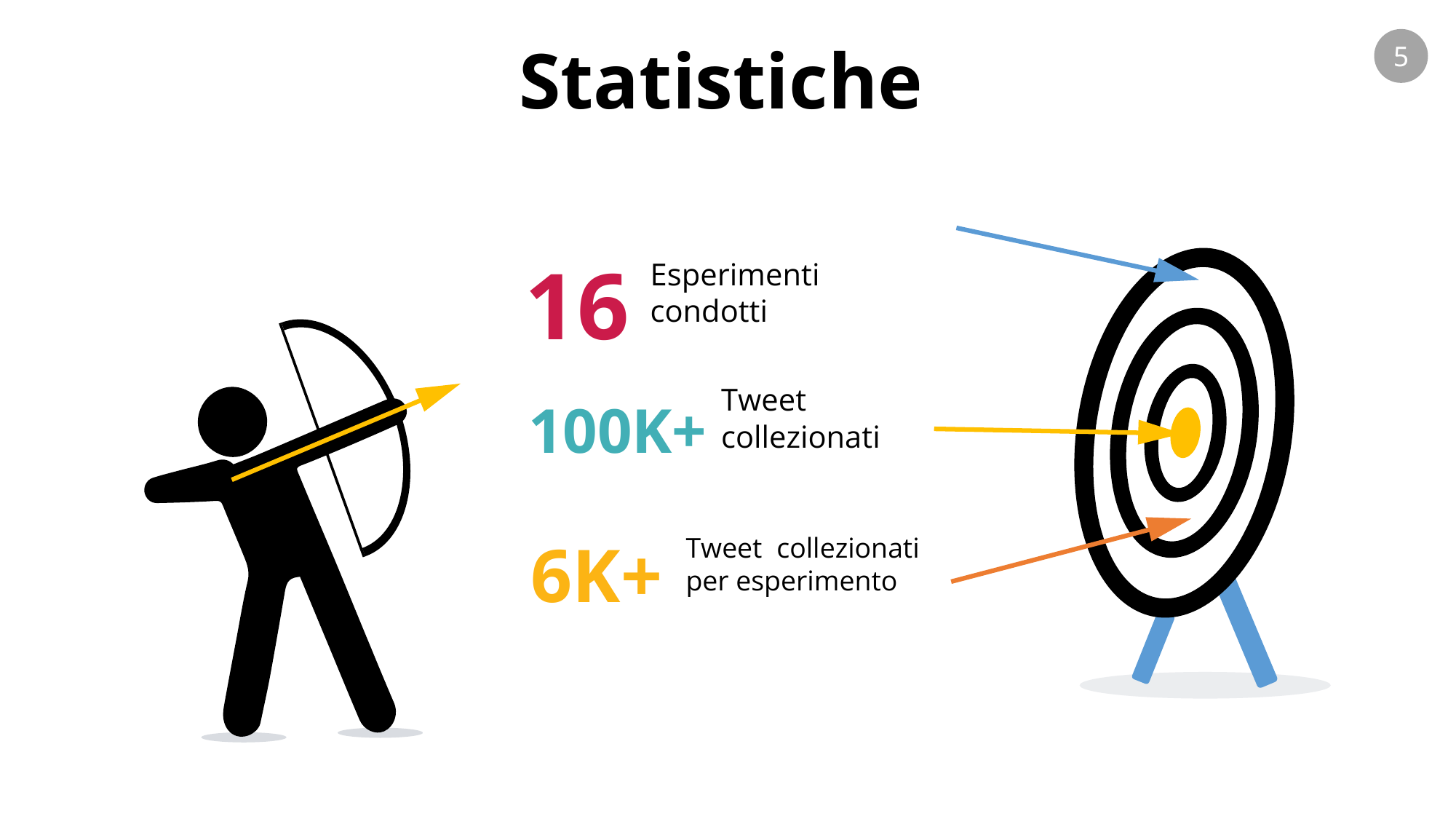

Statistiche
5

16

Esperimenti condotti

Tweet collezionati

100K+

6K+
Tweet collezionati per esperimento